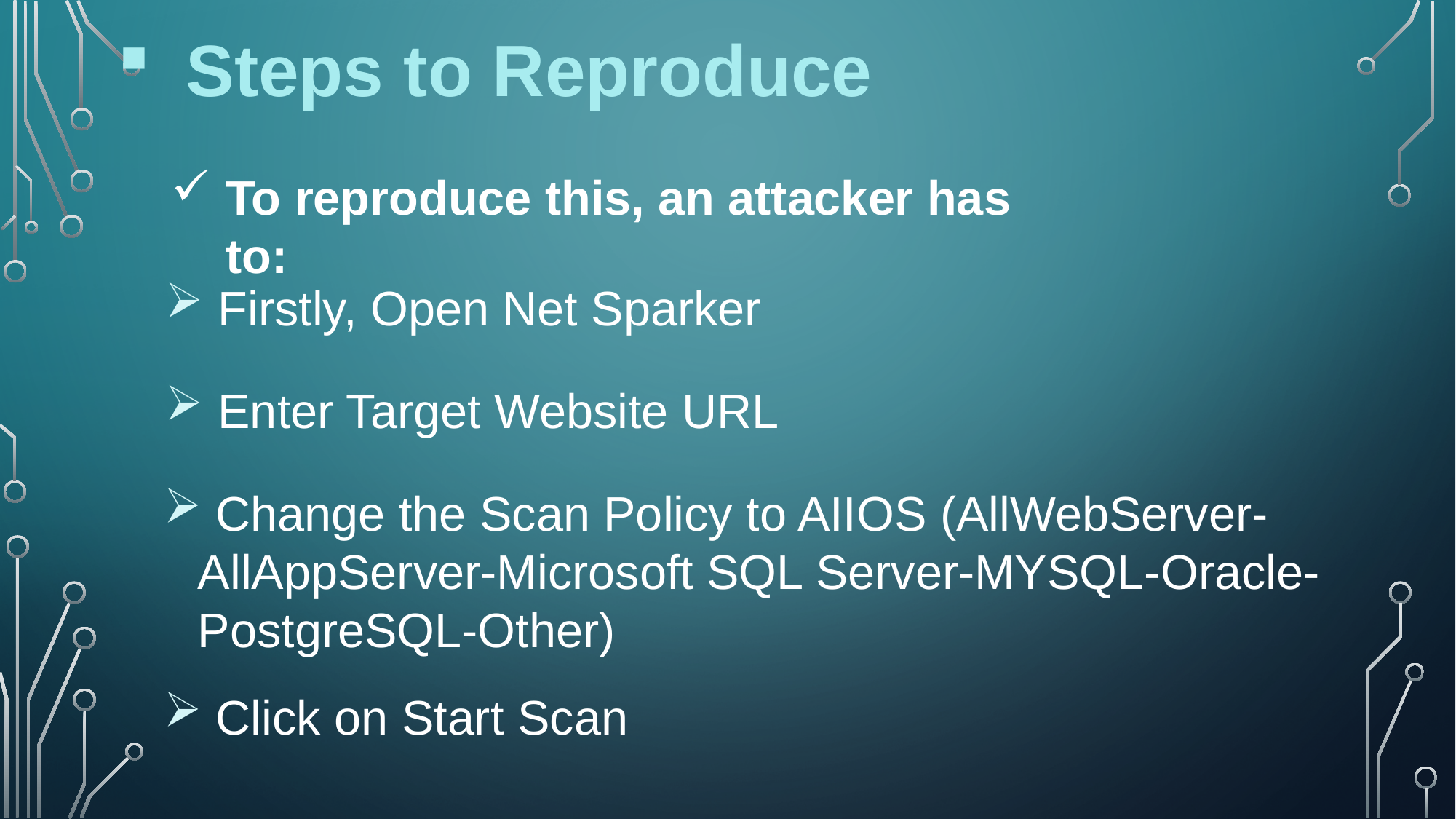

Steps to Reproduce
To reproduce this, an attacker has to:
 Firstly, Open Net Sparker
 Enter Target Website URL
 Change the Scan Policy to AIIOS (AllWebServer- AllAppServer-Microsoft SQL Server-MYSQL-Oracle-PostgreSQL-Other)
 Click on Start Scan